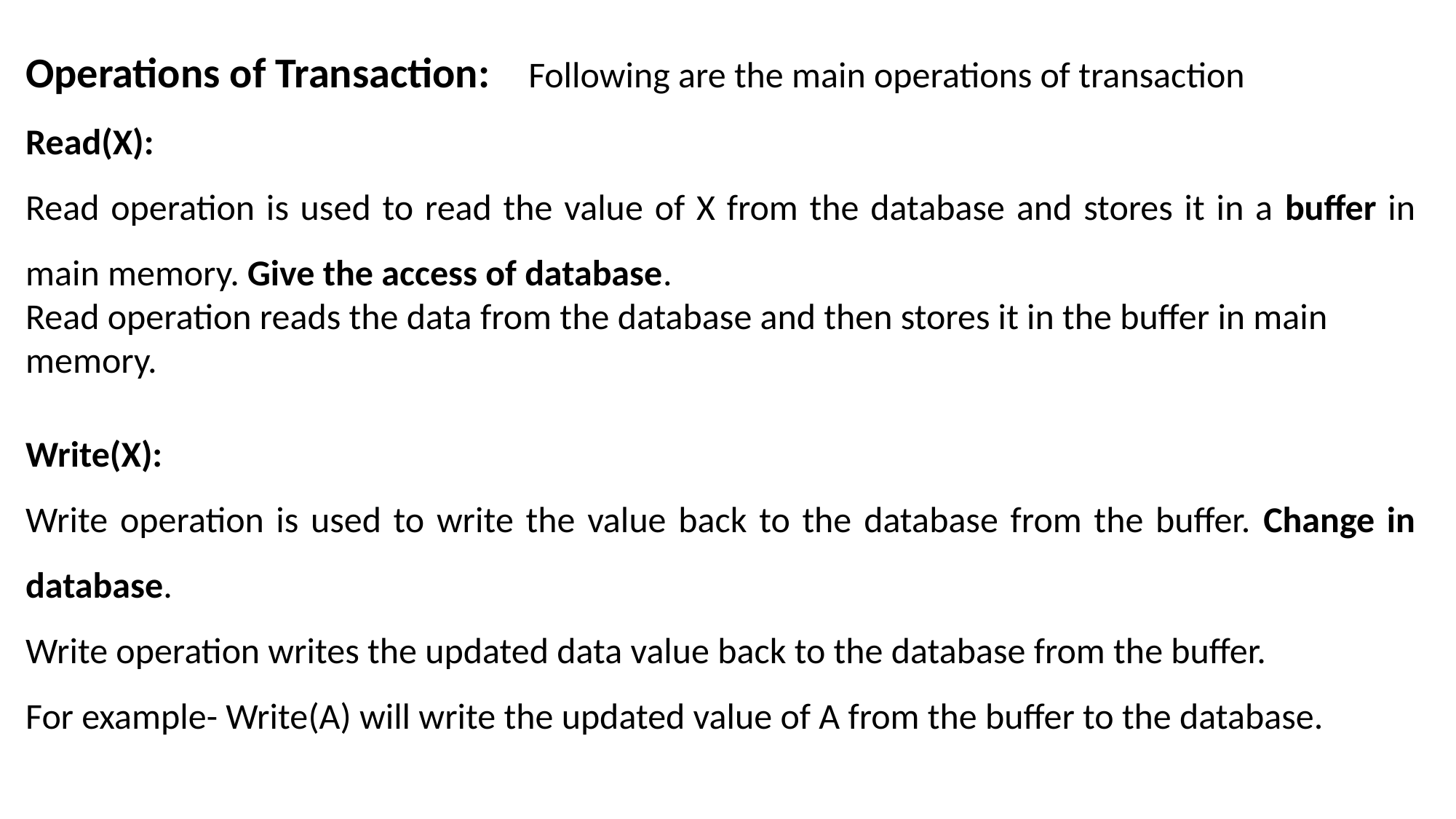

Operations of Transaction:    Following are the main operations of transaction
Read(X):
Read operation is used to read the value of X from the database and stores it in a buffer in main memory. Give the access of database.
Read operation reads the data from the database and then stores it in the buffer in main memory.

Write(X):
Write operation is used to write the value back to the database from the buffer. Change in database.
Write operation writes the updated data value back to the database from the buffer.
For example- Write(A) will write the updated value of A from the buffer to the database.